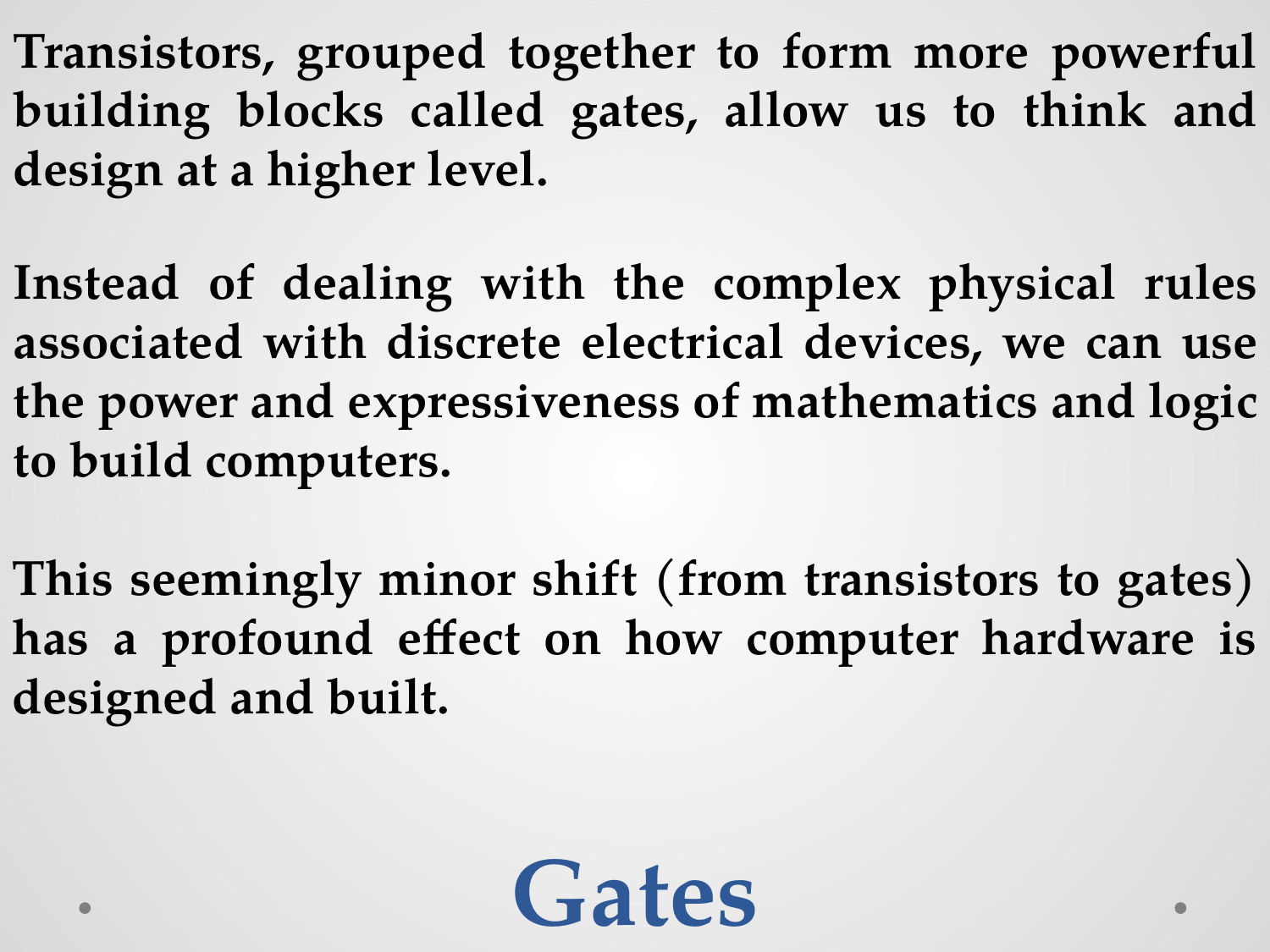

Transistors, grouped together to form more powerful building blocks called gates, allow us to think and design at a higher level.
Instead of dealing with the complex physical rules associated with discrete electrical devices, we can use the power and expressiveness of mathematics and logic to build computers.
This seemingly minor shift (from transistors to gates) has a profound effect on how computer hardware is designed and built.
Gates